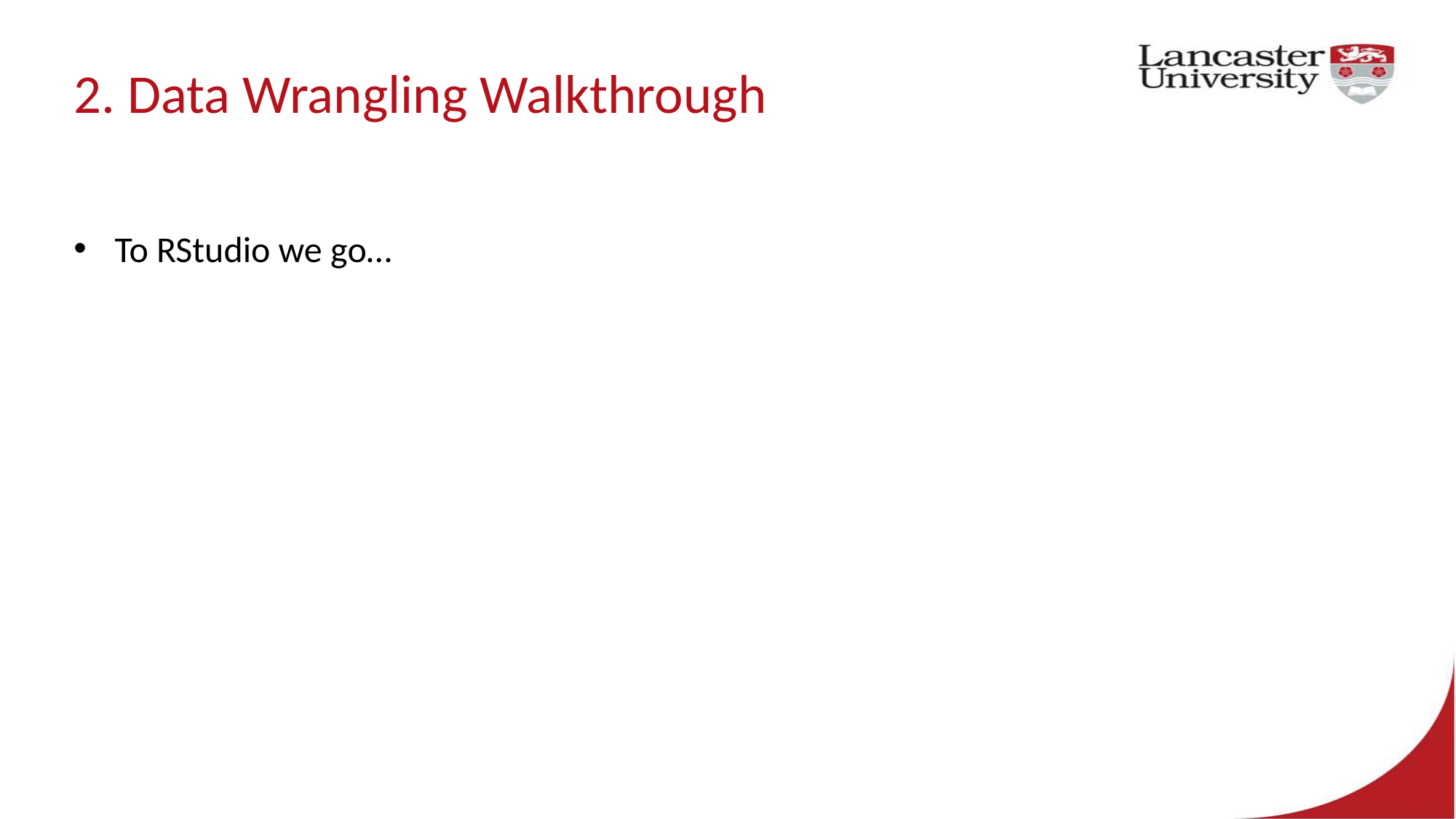

# 2. Data Wrangling Walkthrough
To RStudio we go…